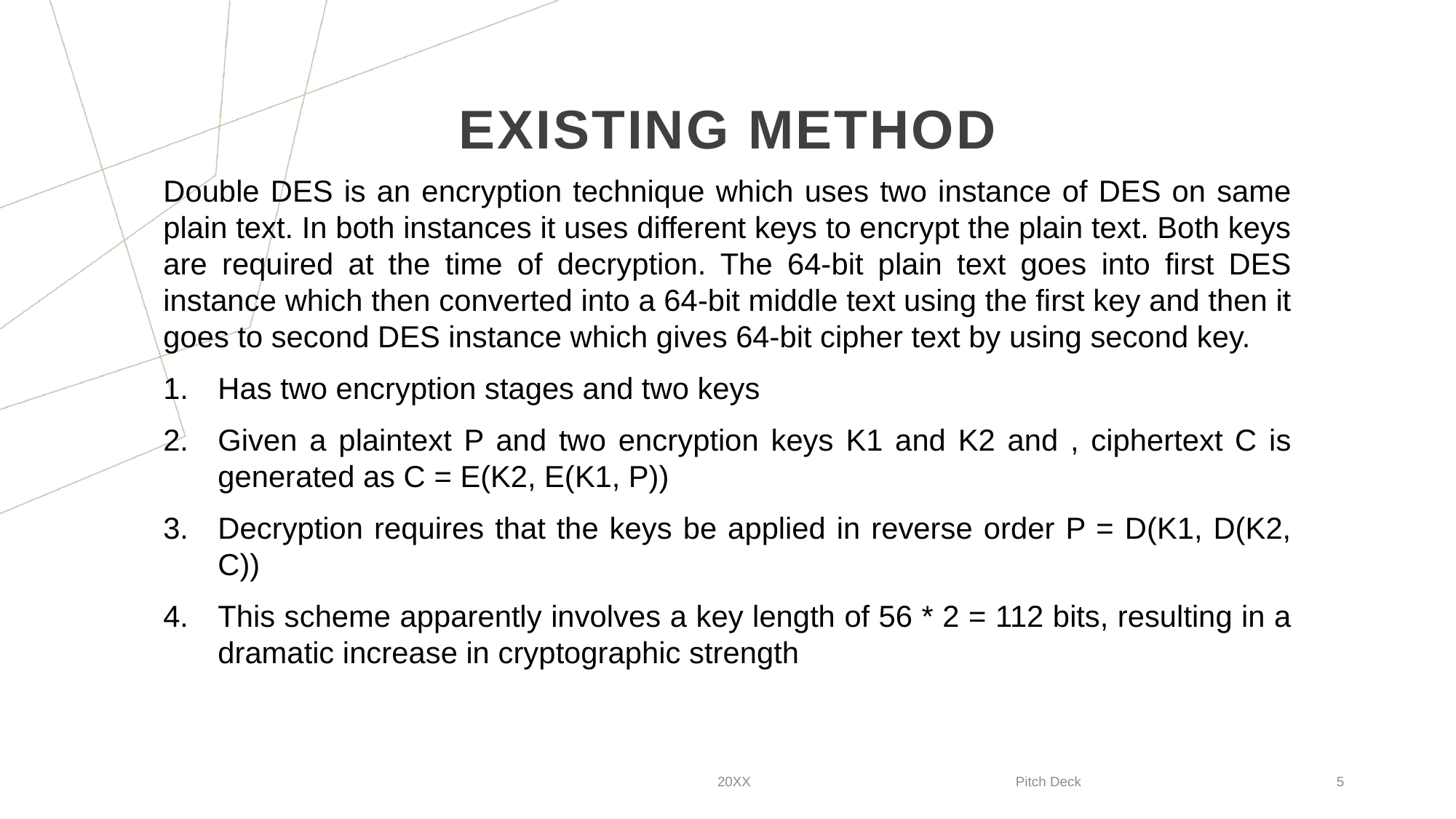

# Existing Method
Double DES is an encryption technique which uses two instance of DES on same plain text. In both instances it uses different keys to encrypt the plain text. Both keys are required at the time of decryption. The 64-bit plain text goes into first DES instance which then converted into a 64-bit middle text using the first key and then it goes to second DES instance which gives 64-bit cipher text by using second key.
Has two encryption stages and two keys
Given a plaintext P and two encryption keys K1 and K2 and , ciphertext C is generated as C = E(K2, E(K1, P))
Decryption requires that the keys be applied in reverse order P = D(K1, D(K2, C))
This scheme apparently involves a key length of 56 * 2 = 112 bits, resulting in a dramatic increase in cryptographic strength

20XX
Pitch Deck
5